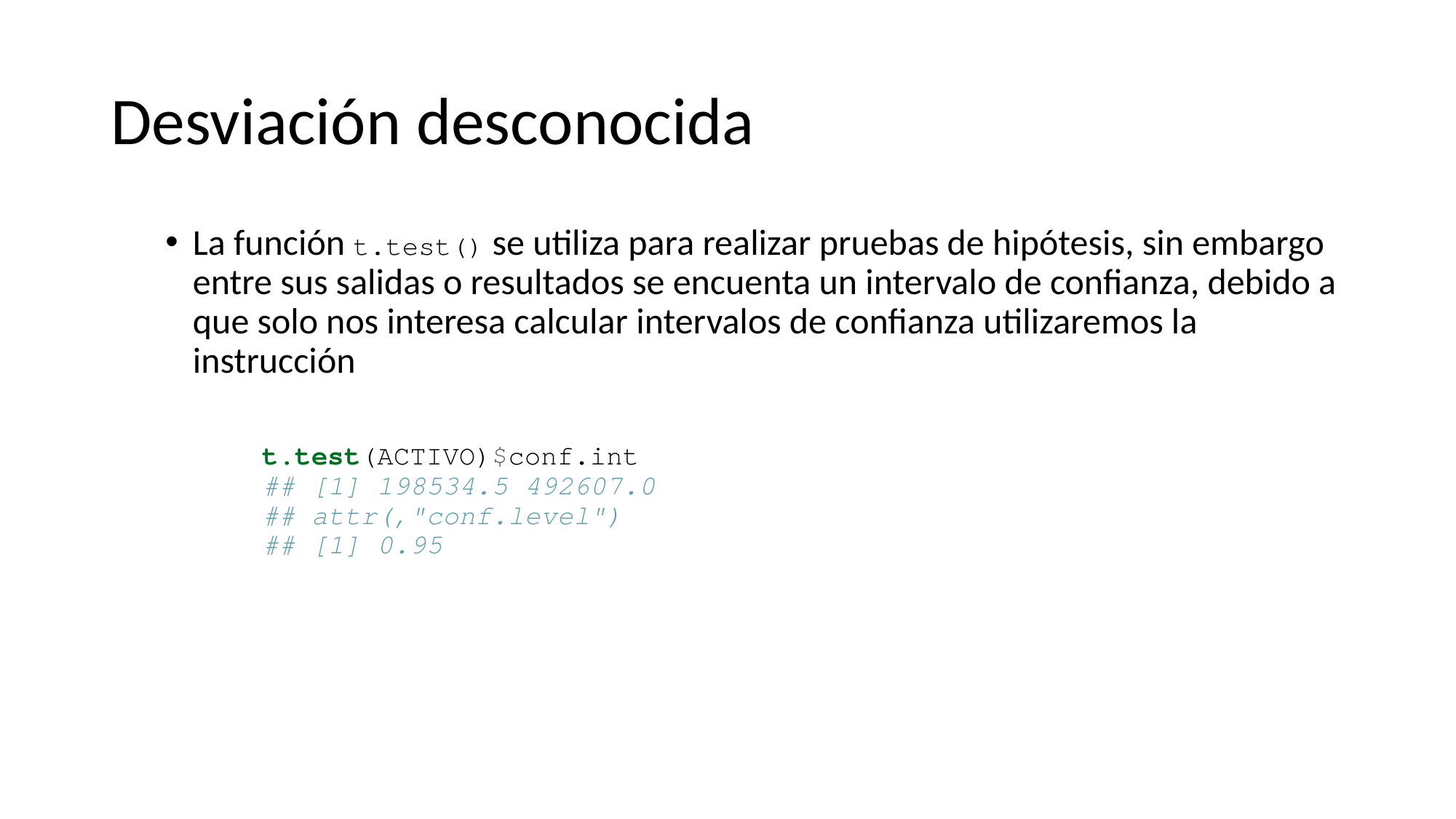

# Desviación desconocida
La función t.test() se utiliza para realizar pruebas de hipótesis, sin embargo entre sus salidas o resultados se encuenta un intervalo de confianza, debido a que solo nos interesa calcular intervalos de confianza utilizaremos la instrucción
t.test(ACTIVO)$conf.int
## [1] 198534.5 492607.0
## attr(,"conf.level")
## [1] 0.95